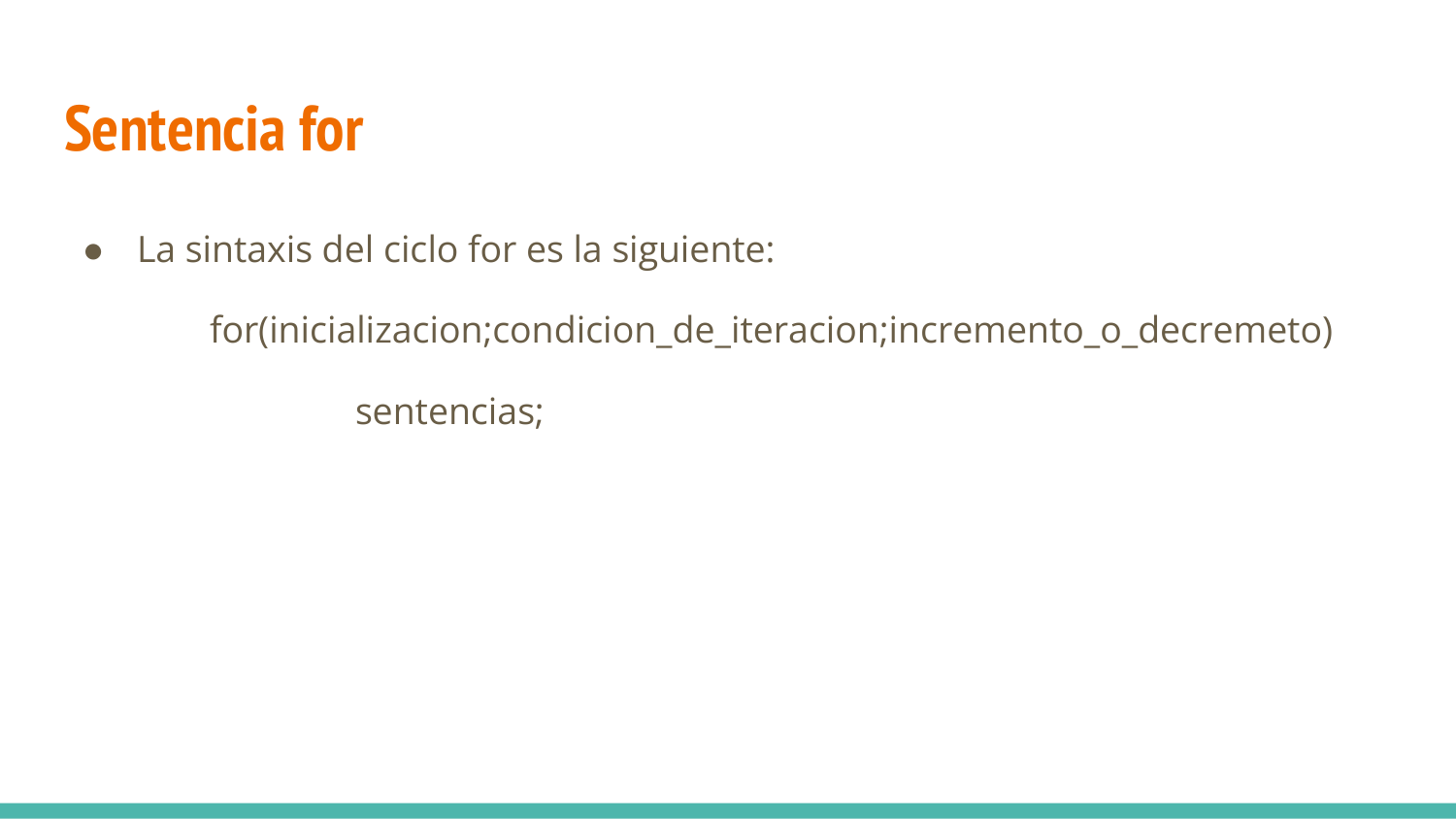

# Sentencia for
La sintaxis del ciclo for es la siguiente:
for(inicializacion;condicion_de_iteracion;incremento_o_decremeto)
	sentencias;